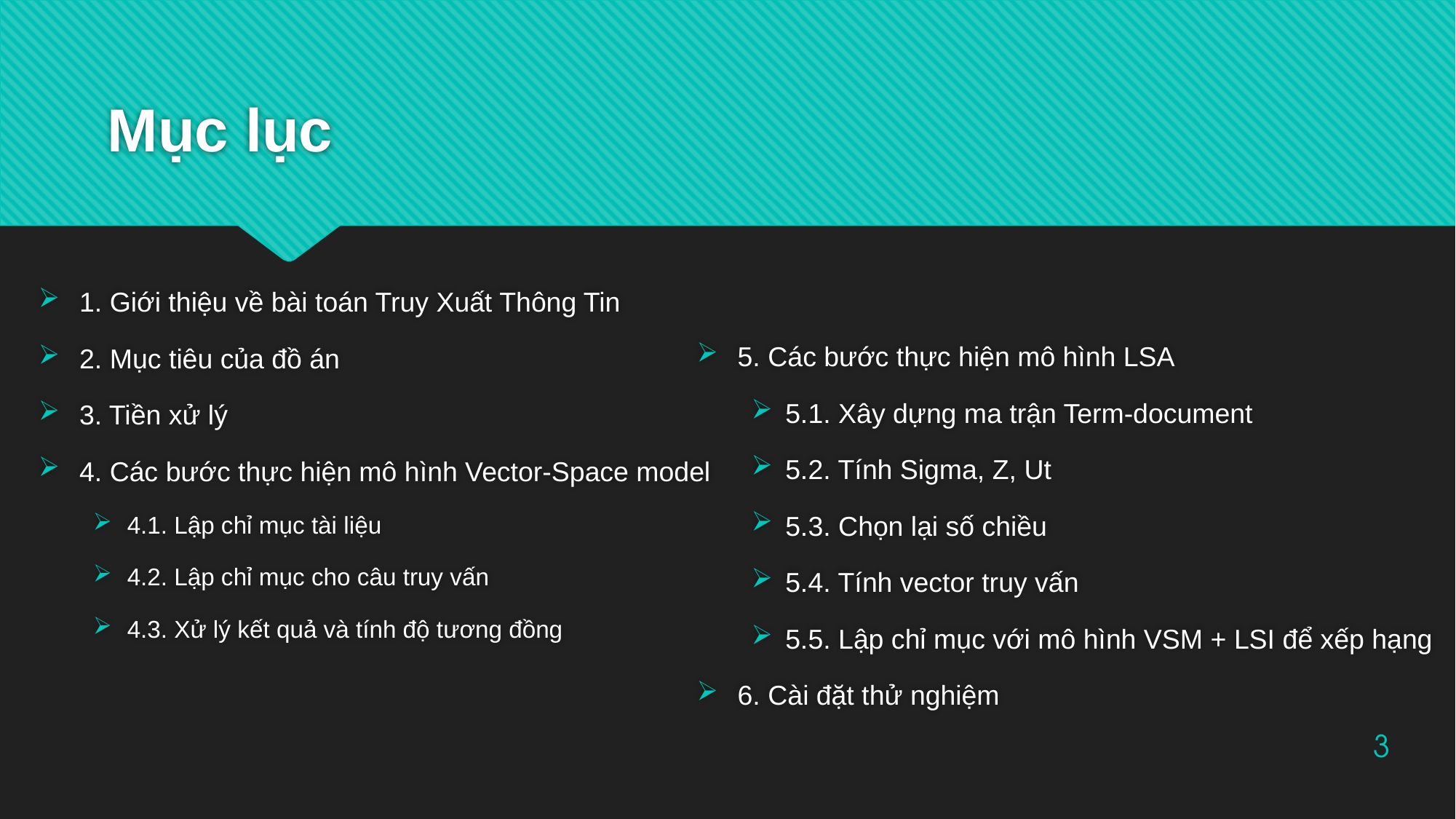

# Mục lục
1. Giới thiệu về bài toán Truy Xuất Thông Tin
2. Mục tiêu của đồ án
3. Tiền xử lý
4. Các bước thực hiện mô hình Vector-Space model
4.1. Lập chỉ mục tài liệu
4.2. Lập chỉ mục cho câu truy vấn
4.3. Xử lý kết quả và tính độ tương đồng
5. Các bước thực hiện mô hình LSA
5.1. Xây dựng ma trận Term-document
5.2. Tính Sigma, Z, Ut
5.3. Chọn lại số chiều
5.4. Tính vector truy vấn
5.5. Lập chỉ mục với mô hình VSM + LSI để xếp hạng
6. Cài đặt thử nghiệm
3